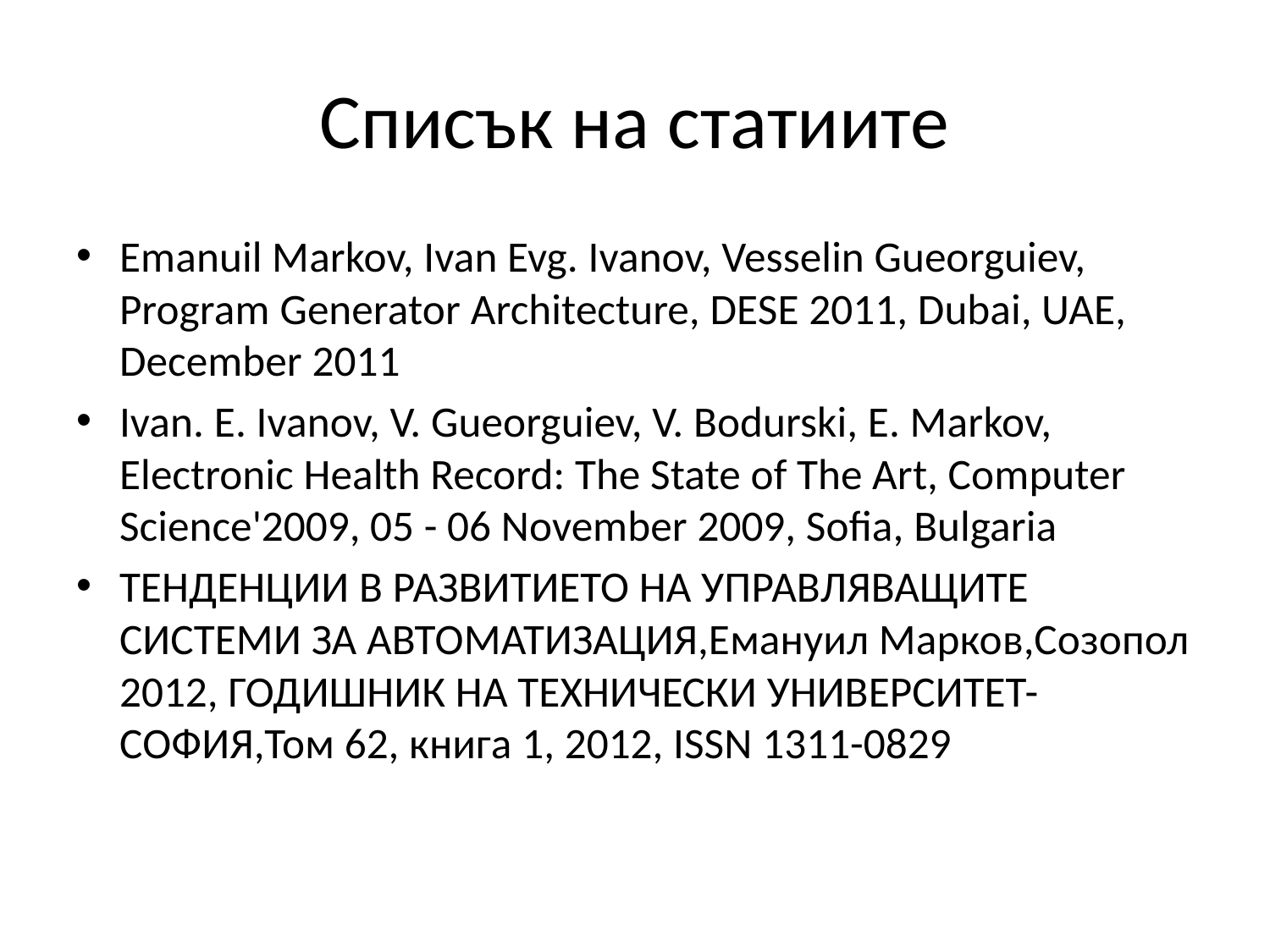

# Списък на статиите
Emanuil Markov, Ivan Evg. Ivanov, Vesselin Gueorguiev, Program Generator Architecture, DESE 2011, Dubai, UAE, December 2011
Ivan. E. Ivanov, V. Gueorguiev, V. Bodurski, E. Markov, Electronic Health Record: The State of The Art, Computer Science'2009, 05 - 06 November 2009, Sofia, Bulgaria
ТЕНДЕНЦИИ В РАЗВИТИЕТО НА УПРАВЛЯВАЩИТЕ СИСТЕМИ ЗА АВТОМАТИЗАЦИЯ,Емануил Марков,Созопол 2012, ГОДИШНИК НА ТЕХНИЧЕСКИ УНИВЕРСИТЕТ-СОФИЯ,Том 62, книга 1, 2012, ISSN 1311-0829